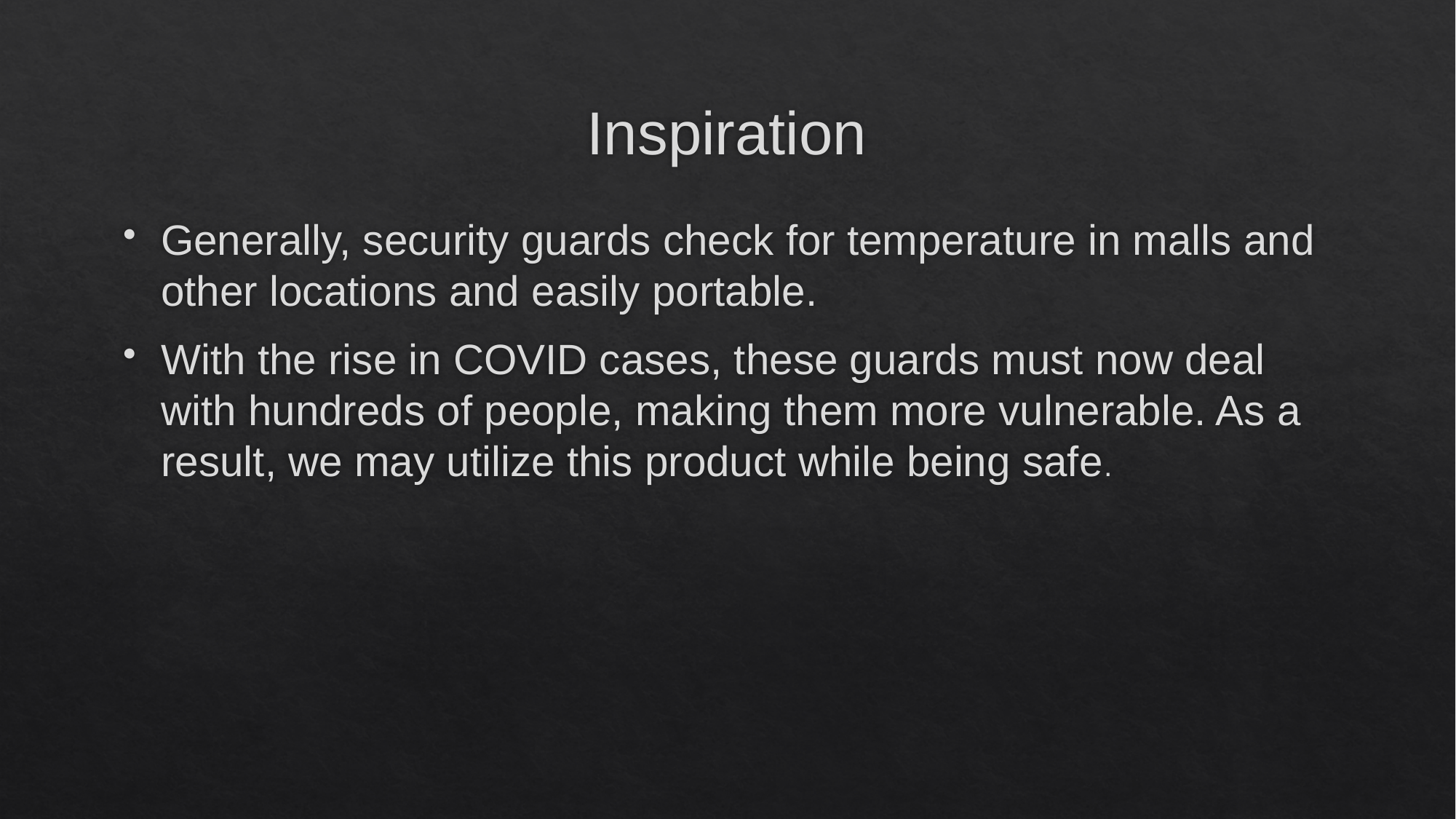

# Inspiration
Generally, security guards check for temperature in malls and other locations and easily portable.
With the rise in COVID cases, these guards must now deal with hundreds of people, making them more vulnerable. As a result, we may utilize this product while being safe.